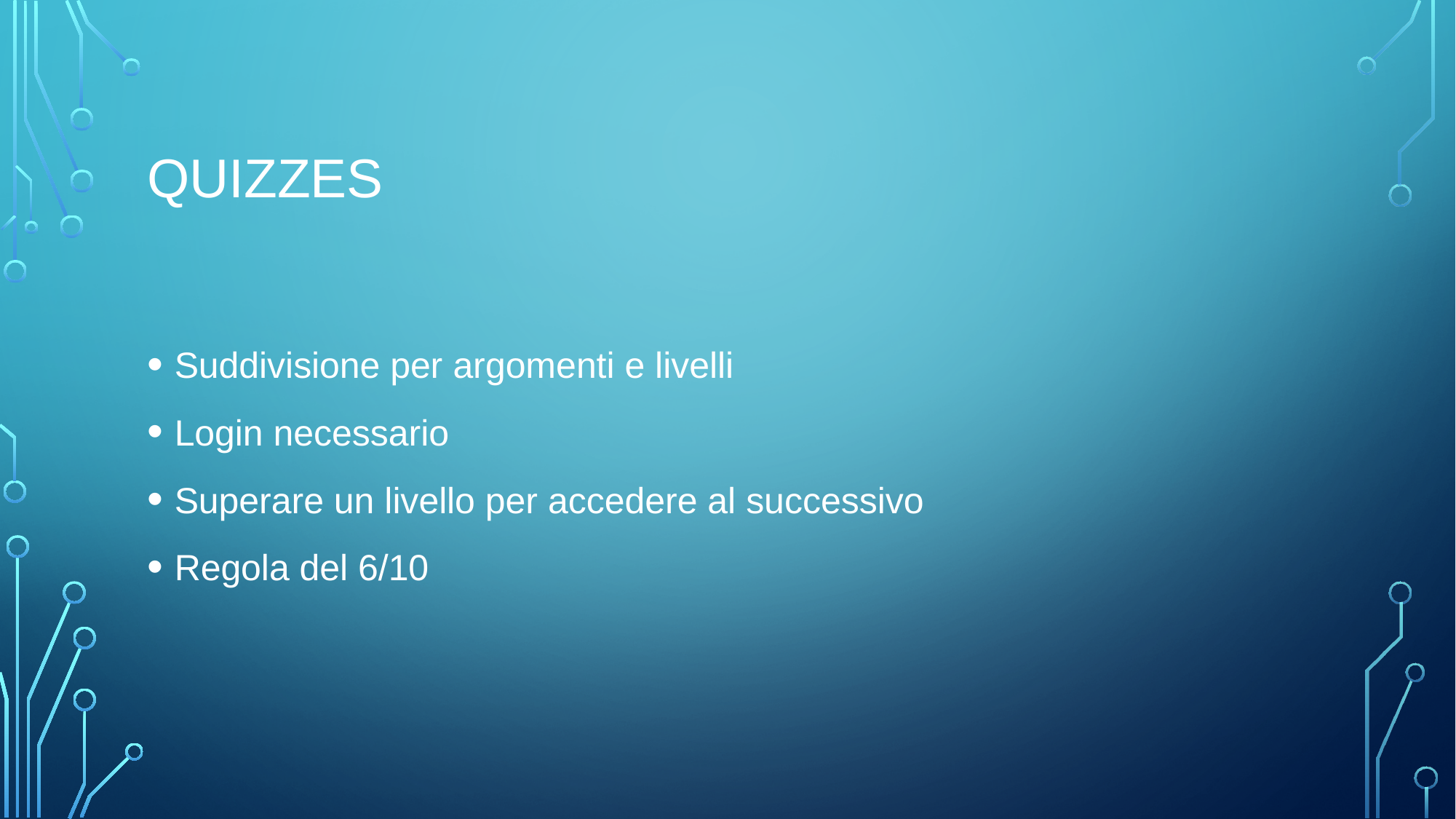

# QUIZZES

Suddivisione per argomenti e livelli
Login necessario
Superare un livello per accedere al successivo
Regola del 6/10